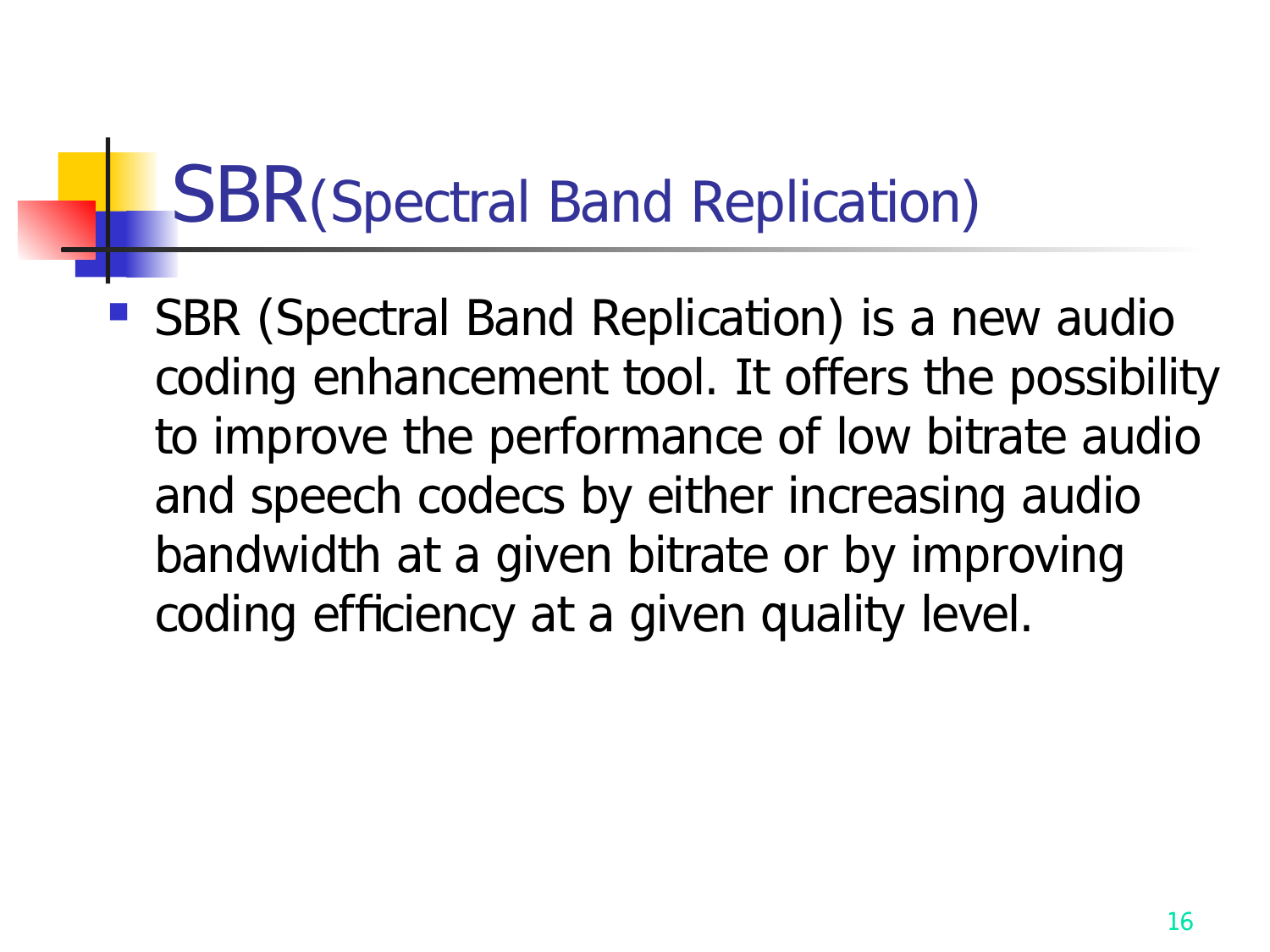

# SBR(Spectral Band Replication)
SBR (Spectral Band Replication) is a new audio coding enhancement tool. It offers the possibility to improve the performance of low bitrate audio and speech codecs by either increasing audio bandwidth at a given bitrate or by improving coding efficiency at a given quality level.
16